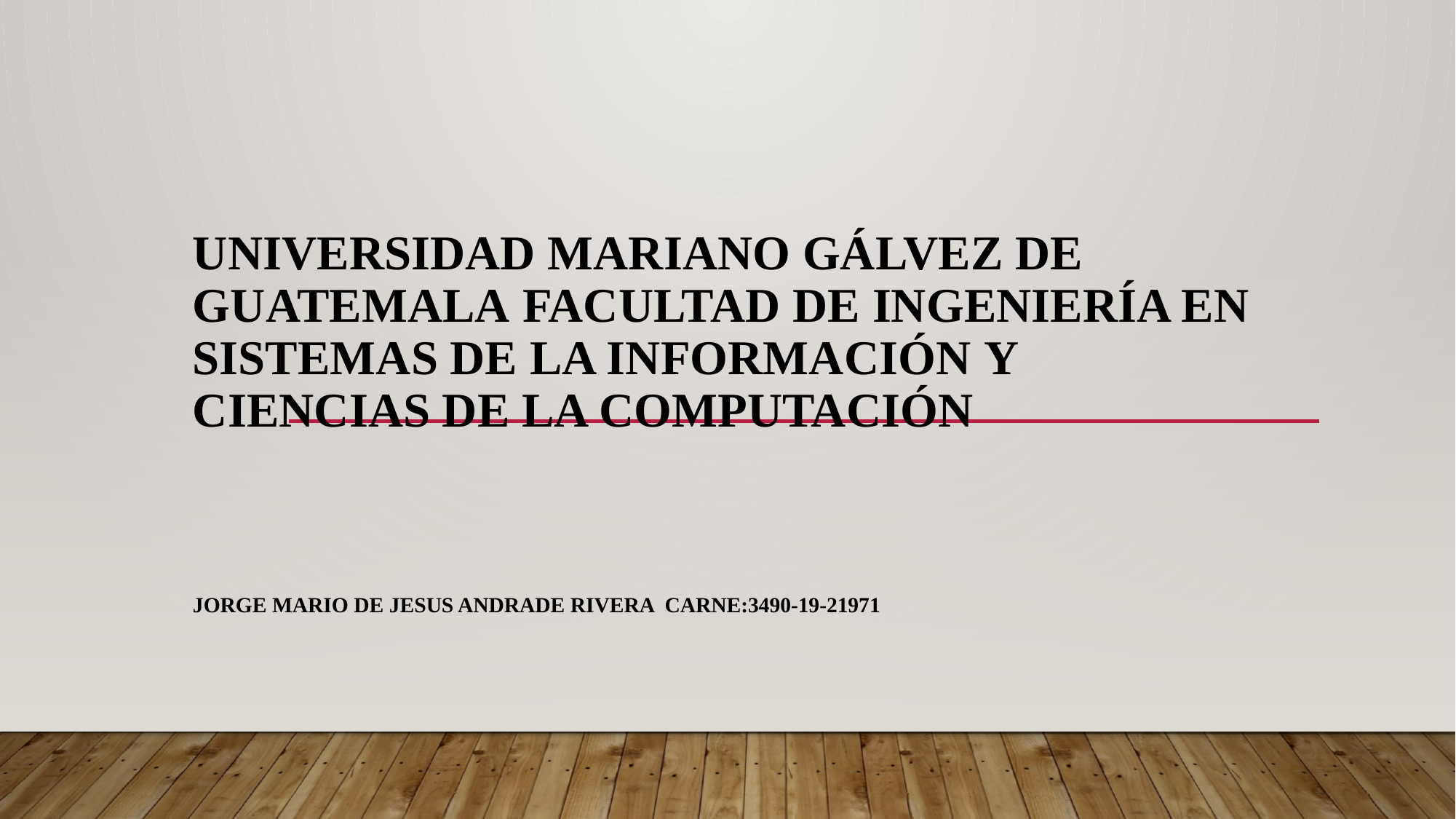

# UNIVERSIDAD MARIANO GÁLVEZ DE GUATEMALA FACULTAD DE INGENIERÍA EN SISTEMAS DE LA INFORMACIÓN Y CIENCIAS DE LA COMPUTACIÓN
JORGE MARIO DE JESUS ANDRADE RIVERA  carne:3490-19-21971